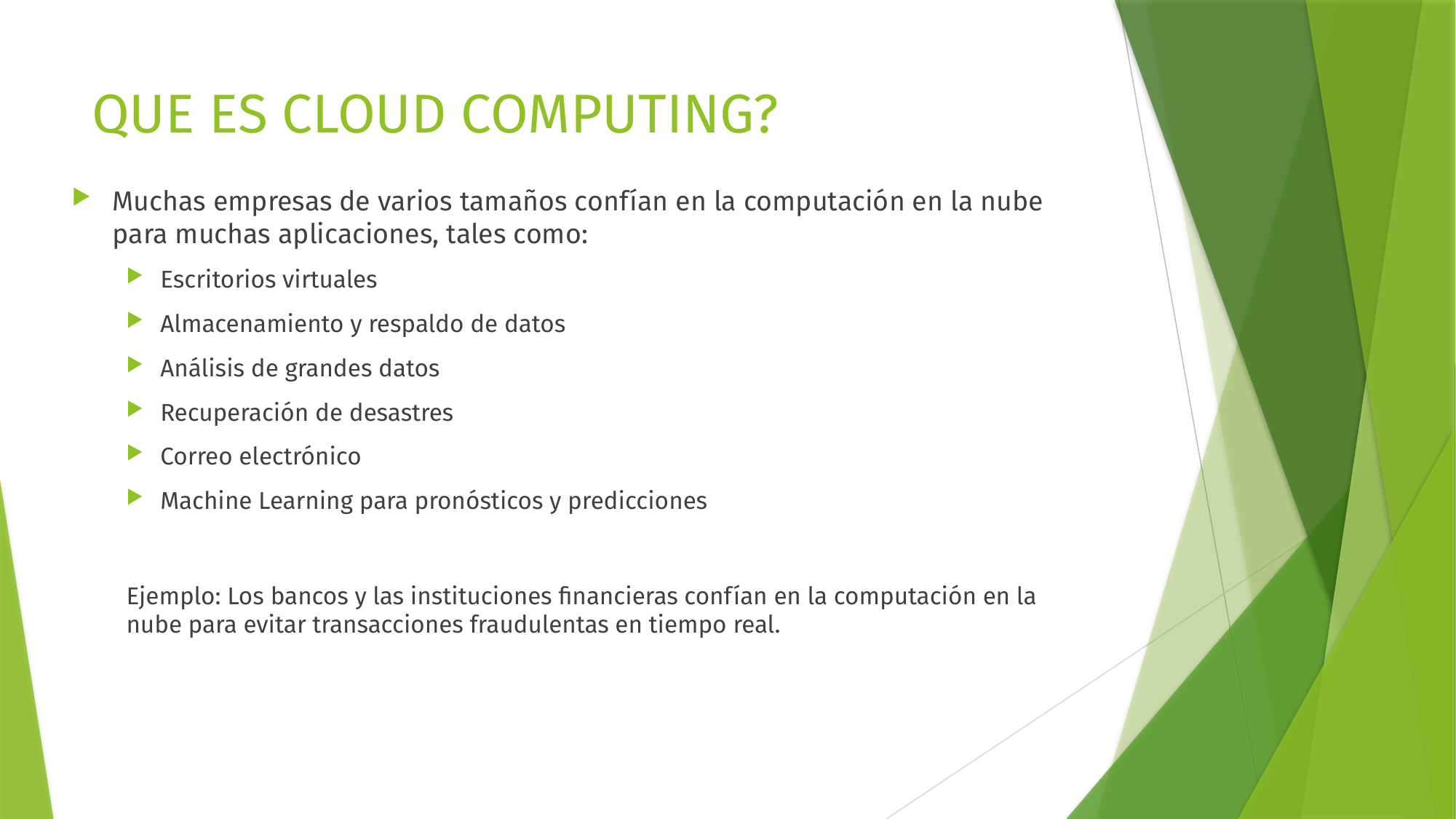

# QUE ES CLOUD COMPUTING?
Muchas empresas de varios tamaños confían en la computación en la nube para muchas aplicaciones, tales como:
Escritorios virtuales
Almacenamiento y respaldo de datos
Análisis de grandes datos
Recuperación de desastres
Correo electrónico
Machine Learning para pronósticos y predicciones

Ejemplo: Los bancos y las instituciones financieras confían en la computación en la nube para evitar transacciones fraudulentas en tiempo real.